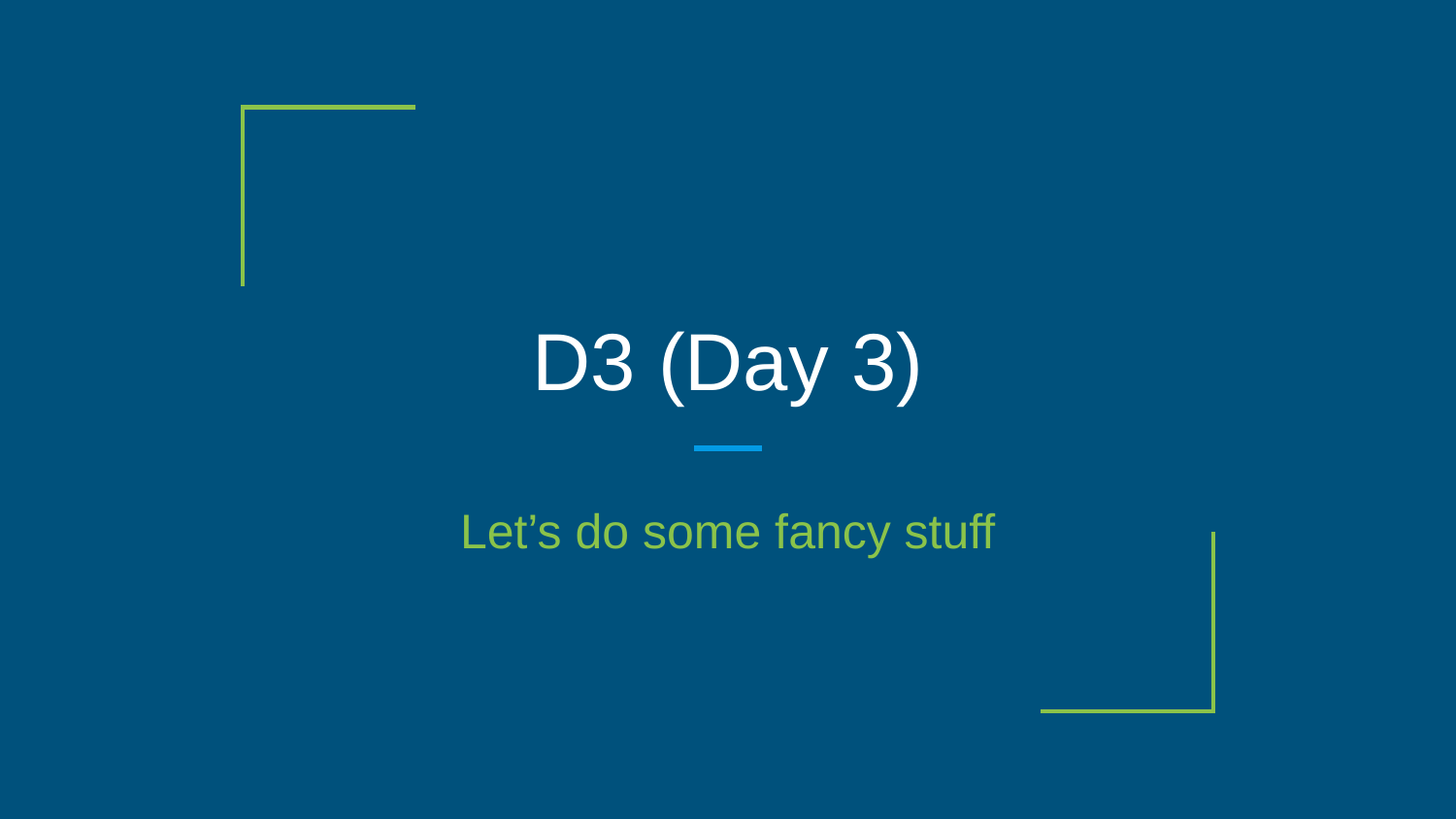

# D3 (Day 3)
Let’s do some fancy stuff